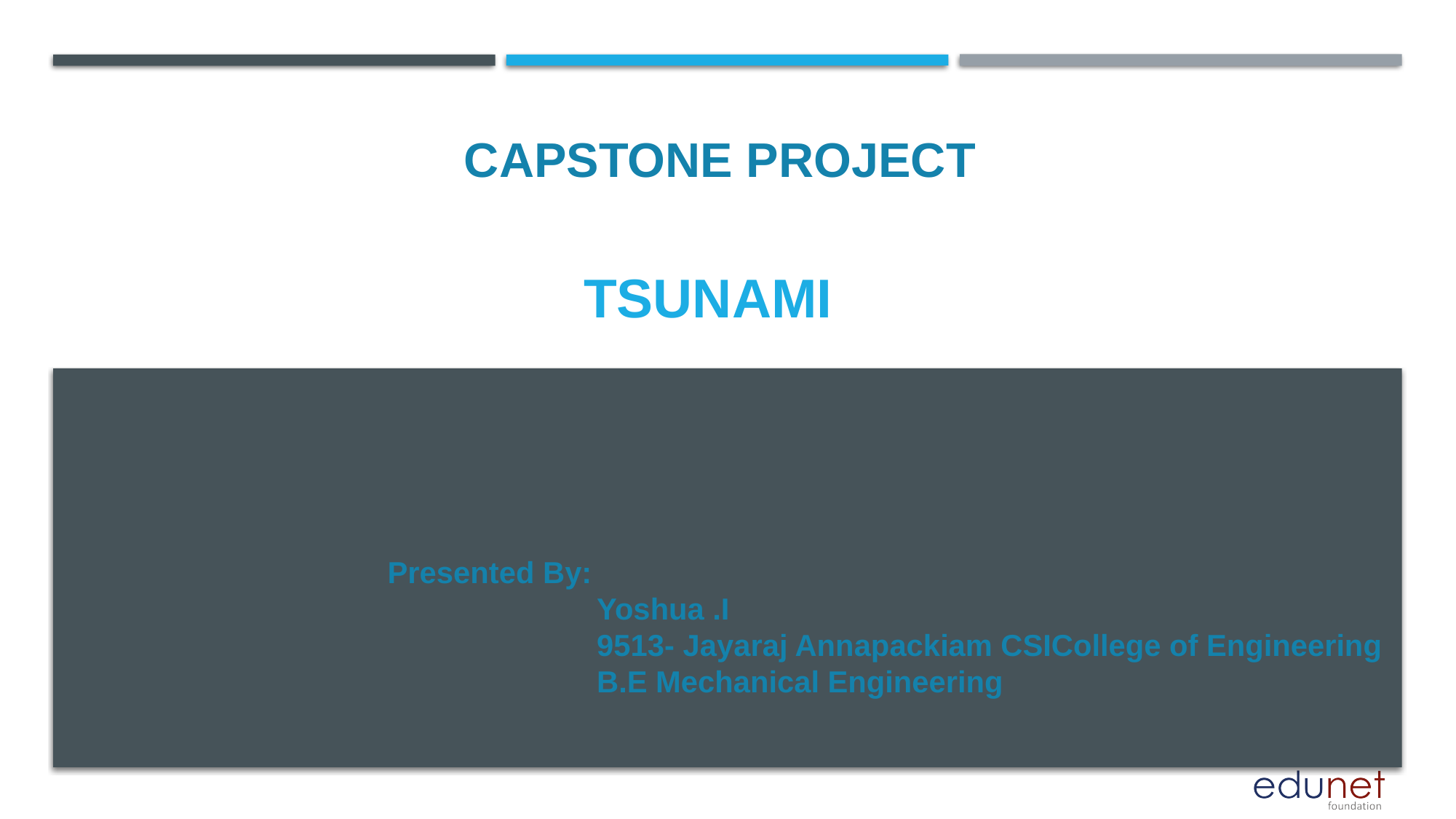

CAPSTONE PROJECT
# Tsunami
Presented By:
                         Yoshua .I
                         9513- Jayaraj Annapackiam CSICollege of Engineering
                         B.E Mechanical Engineering